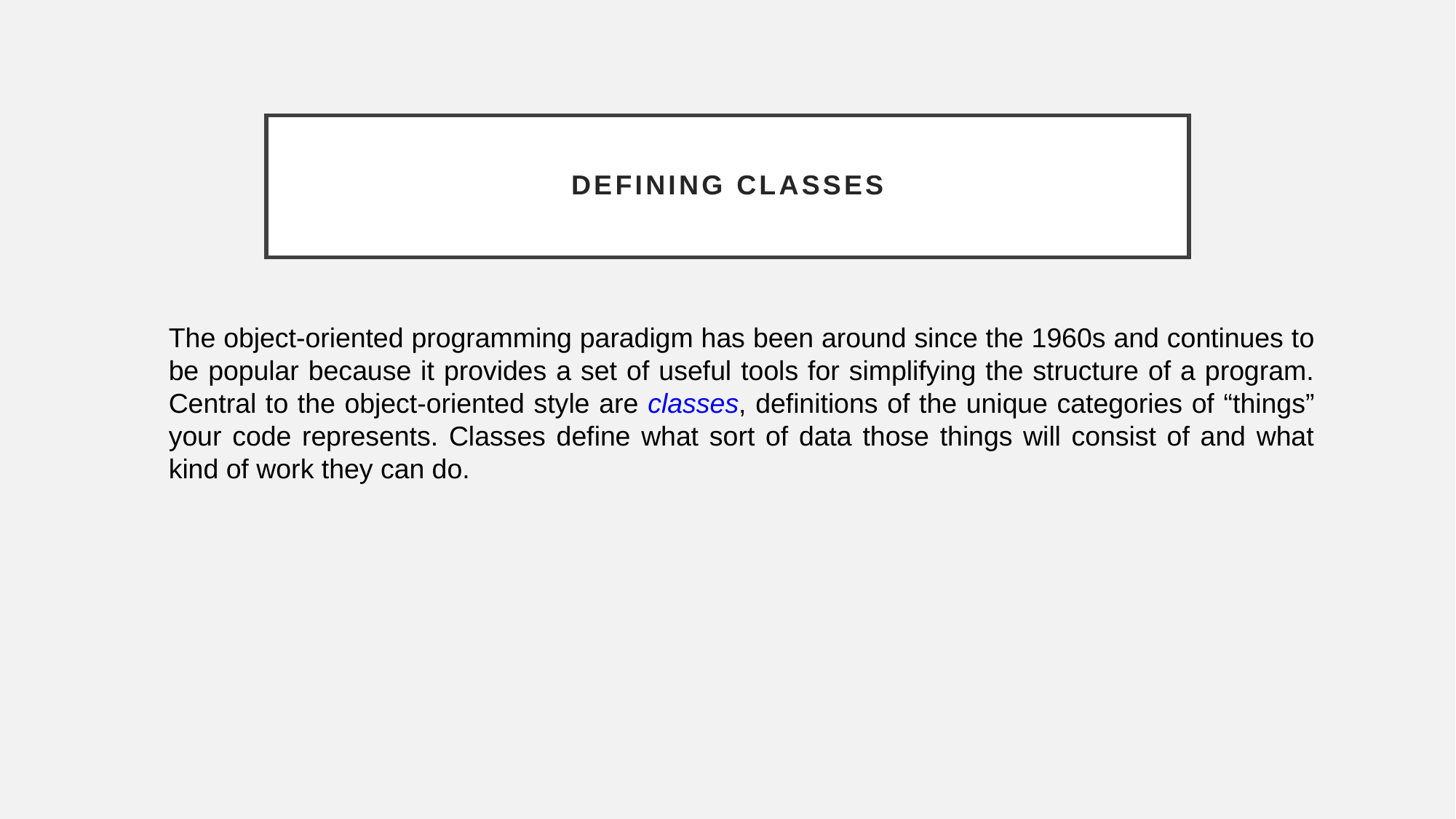

# Defining Classes
The object-oriented programming paradigm has been around since the 1960s and continues to be popular because it provides a set of useful tools for simplifying the structure of a program. Central to the object-oriented style are classes, definitions of the unique categories of “things” your code represents. Classes define what sort of data those things will consist of and what kind of work they can do.